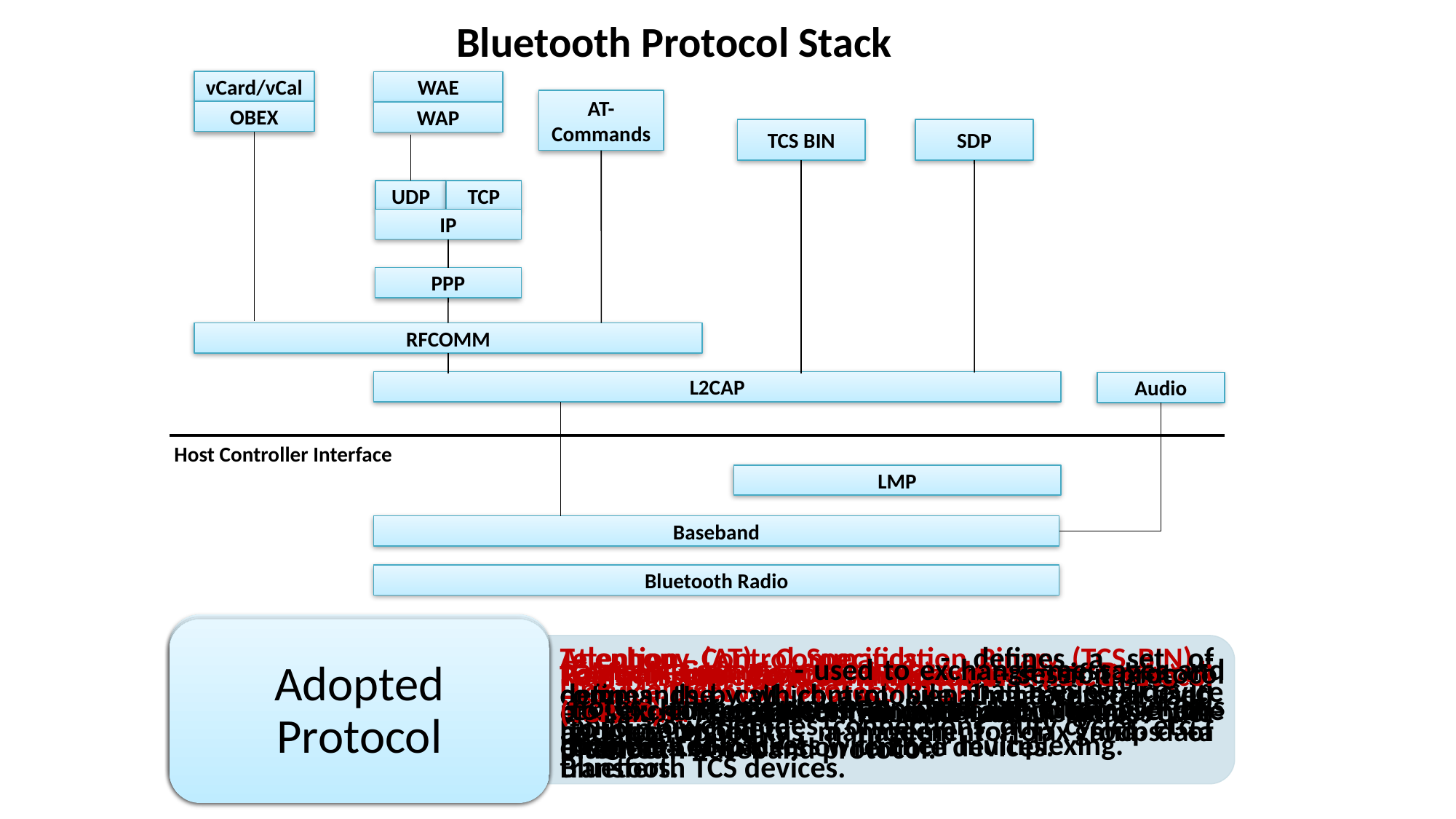

Bluetooth Protocol Stack
vCard/vCal
WAE
AT-Commands
OBEX
WAP
SDP
TCS BIN
UDP
TCP
IP
PPP
RFCOMM
L2CAP
Audio
Host Controller Interface
LMP
Baseband
Bluetooth Radio
Bluetooth Core Protocol
Cable Replacement Protocol
Telephony Control Protocol
Adopted Protocol
Telephony Control Specification Binary (TCS BIN) - defines the call control signaling protocol and handles mobility management for groups of Bluetooth TCS devices.
Attention (AT) Commands - defines a set of commands by which a mobile phone can be used and controlled as a modem for fax and data transfers.

Content Formats - used to exchange messages and notes and synchronize data amongst various devices.
Logical Link Control and Adaptation Protocol (L2CAP) – segmentation and re-assembly of fragmented packets with their multiplexing.
Point-to-Point Protocol (PPP) - means of taking IP packets to/from the PPP layer and placing them onto the LAN.
Object Exchange (OBEX) Protocol - session protocol to exchange objects and used to browse the contents of folders on remote devices.
Radio Frequency Communication (RFCOMM) - emulates RS-232 control and data signals over Bluetooth baseband protocol.
Transmission Control Protocol/Internet Protocol (TCP/IP) -  used for communication across the Internet.
Link Manager Protocol (LMP) – manages devices in range, power modes, connections, duty cycles, etc.
Service Discovery Protocol (SDP) – Enables a device to join a piconet.
Baseband – enables physical RF link